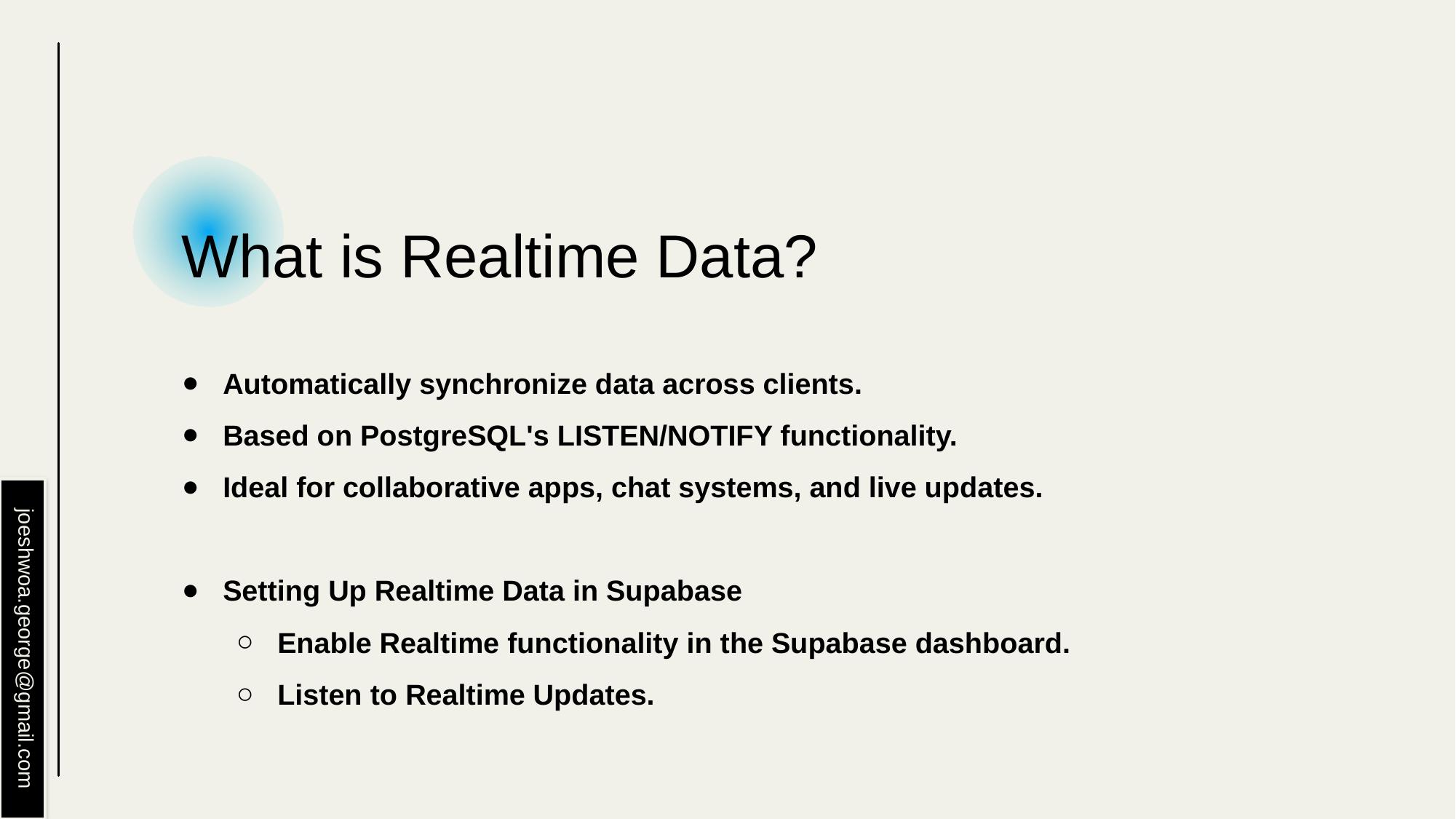

# What is Realtime Data?
Automatically synchronize data across clients.
Based on PostgreSQL's LISTEN/NOTIFY functionality.
Ideal for collaborative apps, chat systems, and live updates.

Setting Up Realtime Data in Supabase
Enable Realtime functionality in the Supabase dashboard.
Listen to Realtime Updates.
joeshwoa.george@gmail.com